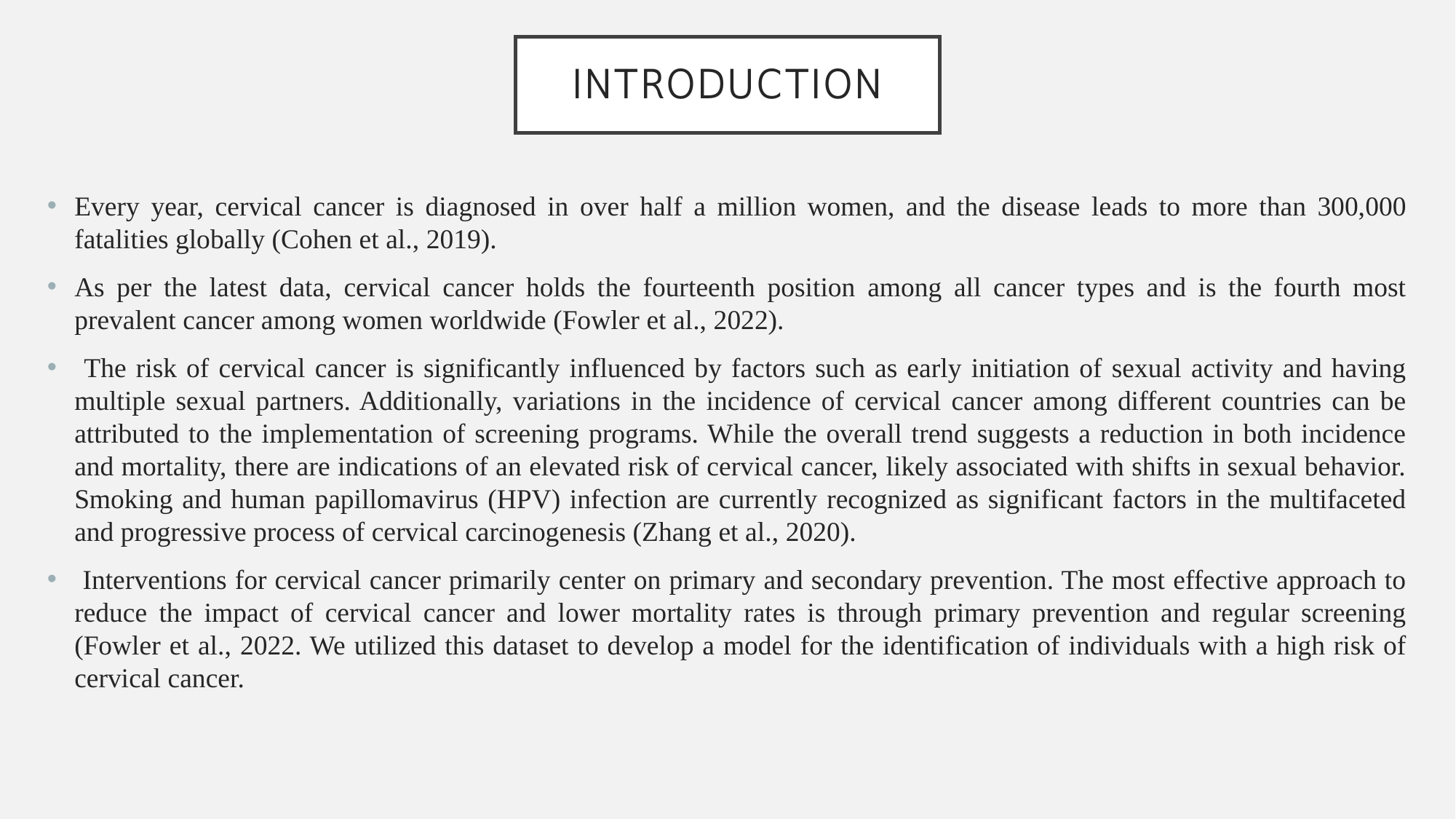

# INTRODUCTION
Every year, cervical cancer is diagnosed in over half a million women, and the disease leads to more than 300,000 fatalities globally (Cohen et al., 2019).
As per the latest data, cervical cancer holds the fourteenth position among all cancer types and is the fourth most prevalent cancer among women worldwide (Fowler et al., 2022).
 The risk of cervical cancer is significantly influenced by factors such as early initiation of sexual activity and having multiple sexual partners. Additionally, variations in the incidence of cervical cancer among different countries can be attributed to the implementation of screening programs. While the overall trend suggests a reduction in both incidence and mortality, there are indications of an elevated risk of cervical cancer, likely associated with shifts in sexual behavior. Smoking and human papillomavirus (HPV) infection are currently recognized as significant factors in the multifaceted and progressive process of cervical carcinogenesis (Zhang et al., 2020).
 Interventions for cervical cancer primarily center on primary and secondary prevention. The most effective approach to reduce the impact of cervical cancer and lower mortality rates is through primary prevention and regular screening (Fowler et al., 2022. We utilized this dataset to develop a model for the identification of individuals with a high risk of cervical cancer.